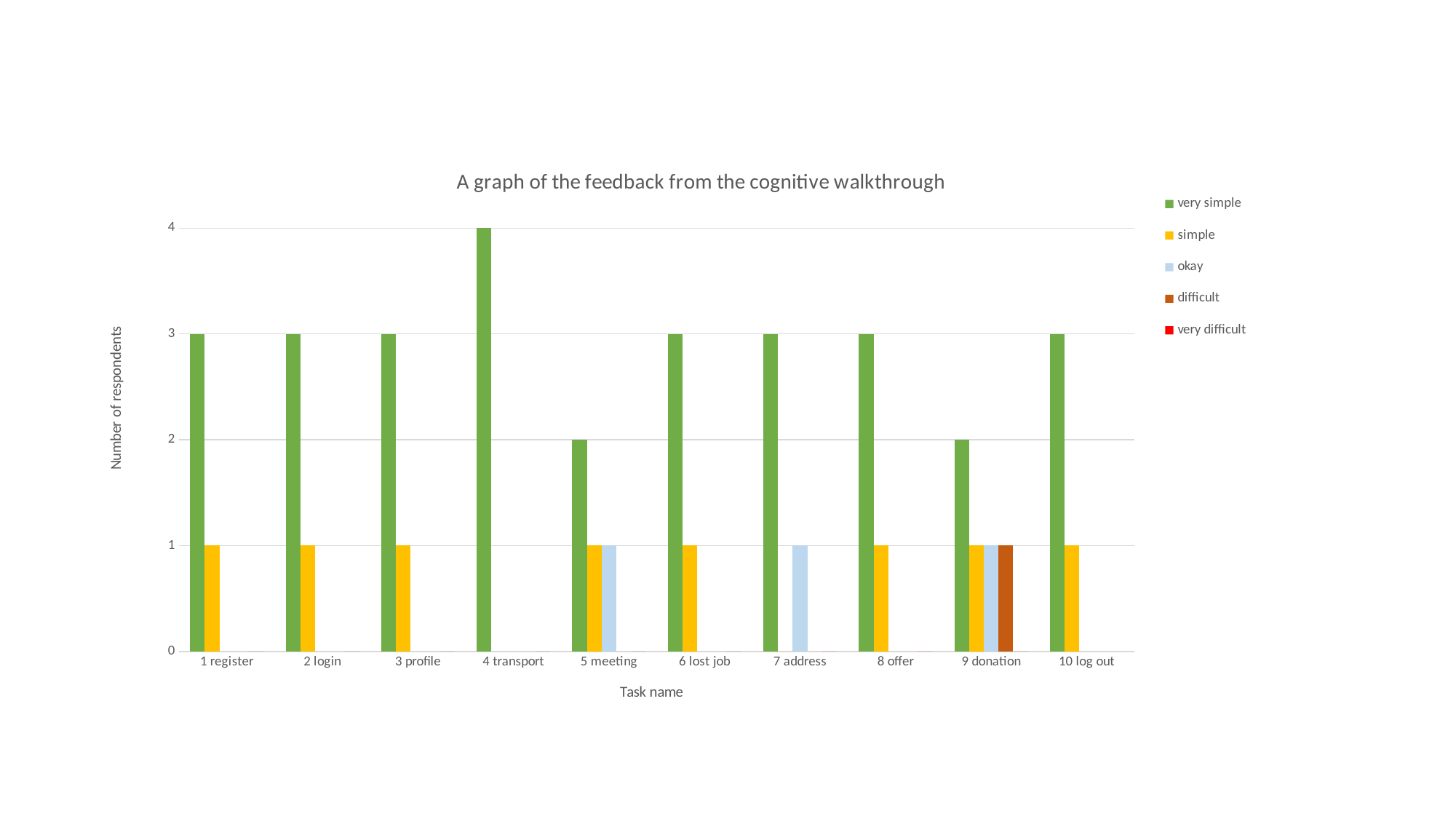

### Chart: A graph of the feedback from the cognitive walkthrough

| Category | very simple | simple | okay | difficult | very difficult |
|---|---|---|---|---|---|
| 1 register | 3.0 | 1.0 | None | None | 0.0 |
| 2 login | 3.0 | 1.0 | None | None | 0.0 |
| 3 profile | 3.0 | 1.0 | None | None | 0.0 |
| 4 transport | 4.0 | None | None | None | 0.0 |
| 5 meeting | 2.0 | 1.0 | 1.0 | None | 0.0 |
| 6 lost job | 3.0 | 1.0 | None | None | 0.0 |
| 7 address | 3.0 | None | 1.0 | None | 0.0 |
| 8 offer | 3.0 | 1.0 | None | None | 0.0 |
| 9 donation | 2.0 | 1.0 | 1.0 | 1.0 | 0.0 |
| 10 log out | 3.0 | 1.0 | None | None | None |